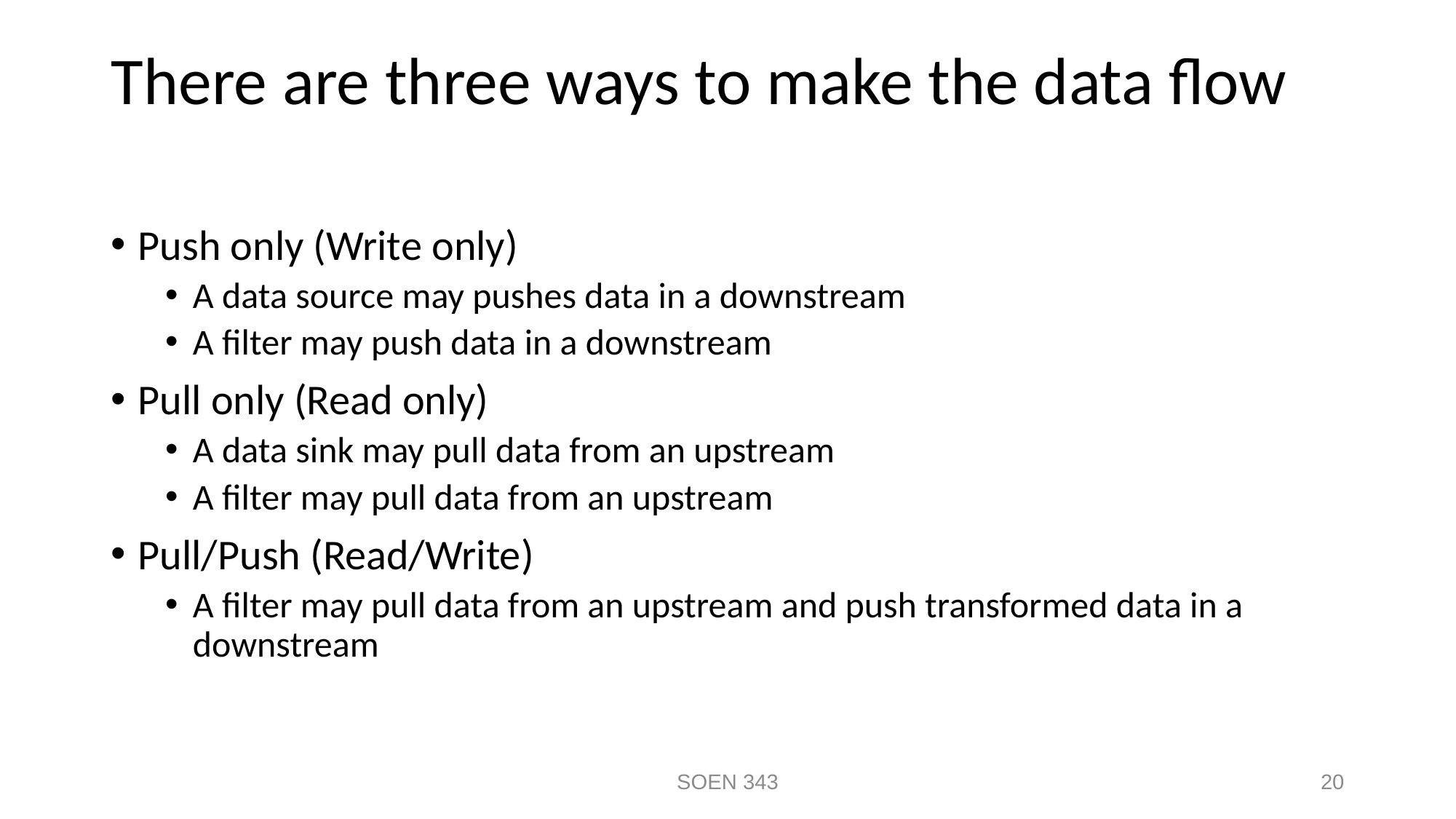

# There are three ways to make the data flow
Push only (Write only)
A data source may pushes data in a downstream
A filter may push data in a downstream
Pull only (Read only)
A data sink may pull data from an upstream
A filter may pull data from an upstream
Pull/Push (Read/Write)
A filter may pull data from an upstream and push transformed data in a downstream

SOEN 343
20